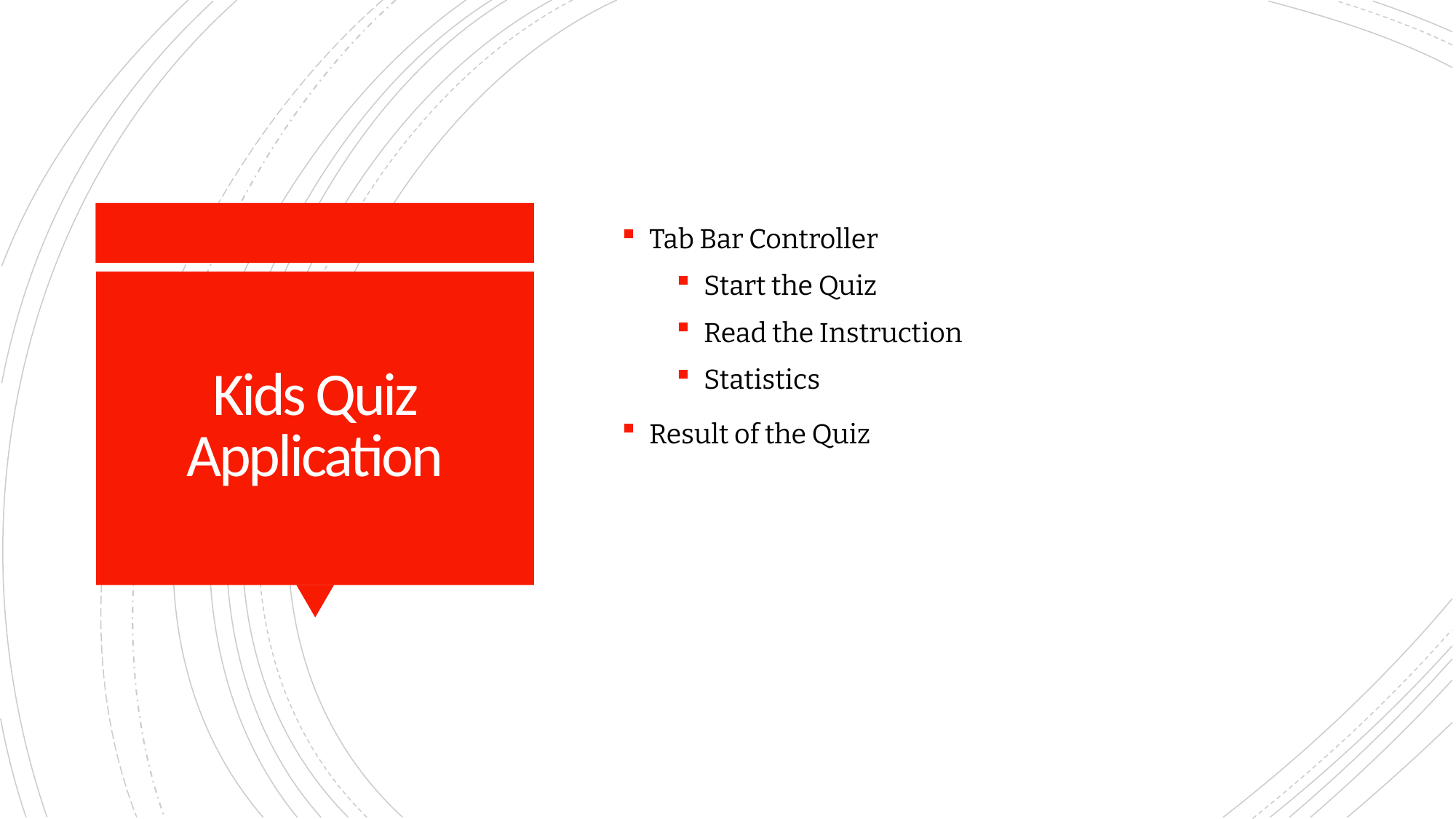

Tab Bar Controller
Start the Quiz
Read the Instruction
Statistics
Result of the Quiz

# Kids Quiz Application